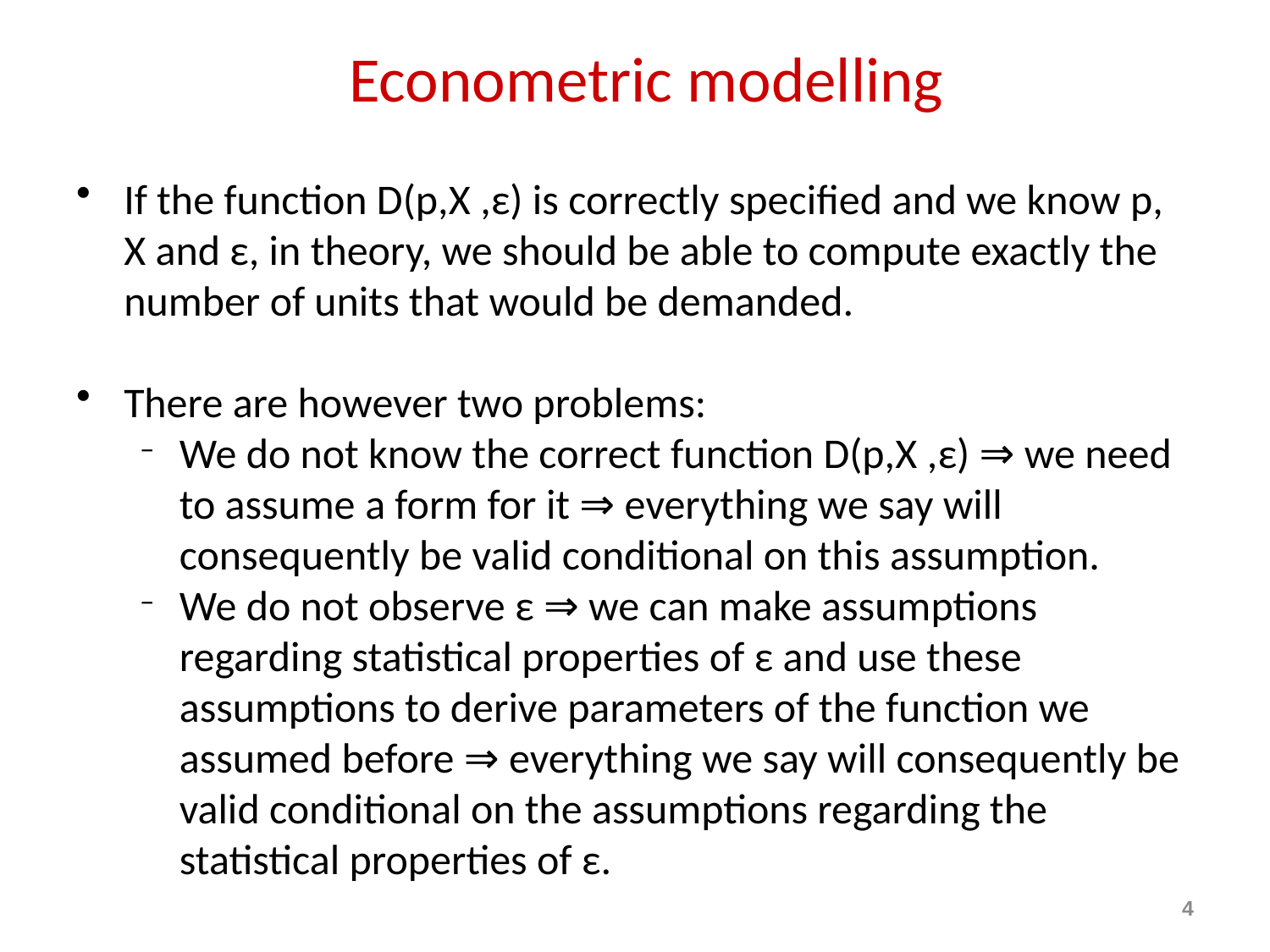

# Econometric modelling
If the function D(p,X ,ε) is correctly specified and we know p, X and ε, in theory, we should be able to compute exactly the number of units that would be demanded.

There are however two problems:
We do not know the correct function D(p,X ,ε) ⇒ we need to assume a form for it ⇒ everything we say will consequently be valid conditional on this assumption.
We do not observe ε ⇒ we can make assumptions regarding statistical properties of ε and use these assumptions to derive parameters of the function we assumed before ⇒ everything we say will consequently be valid conditional on the assumptions regarding the statistical properties of ε.
4